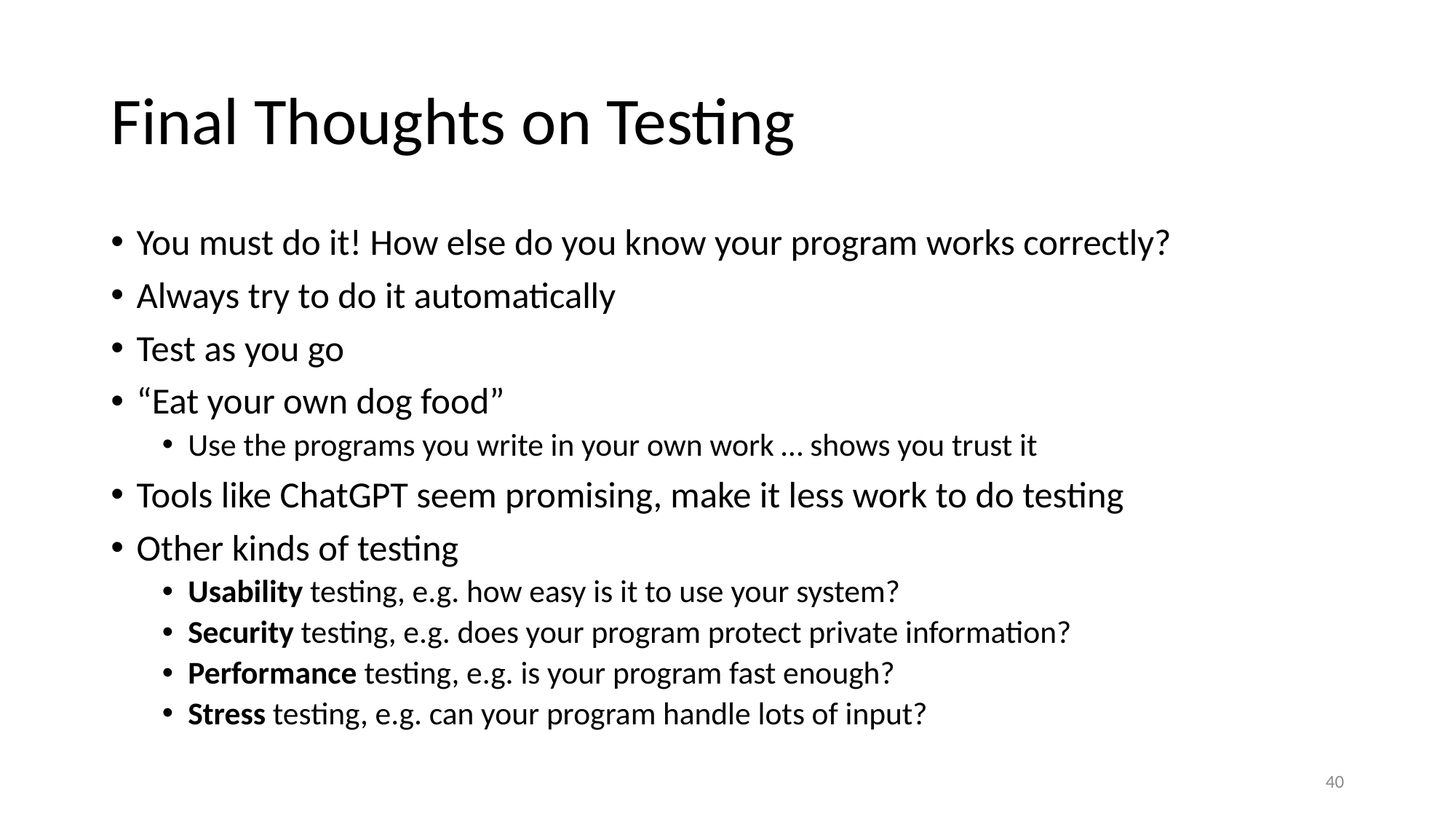

# Final Thoughts on Testing
You must do it! How else do you know your program works correctly?
Always try to do it automatically
Test as you go
“Eat your own dog food”
Use the programs you write in your own work … shows you trust it
Tools like ChatGPT seem promising, make it less work to do testing
Other kinds of testing
Usability testing, e.g. how easy is it to use your system?
Security testing, e.g. does your program protect private information?
Performance testing, e.g. is your program fast enough?
Stress testing, e.g. can your program handle lots of input?

40